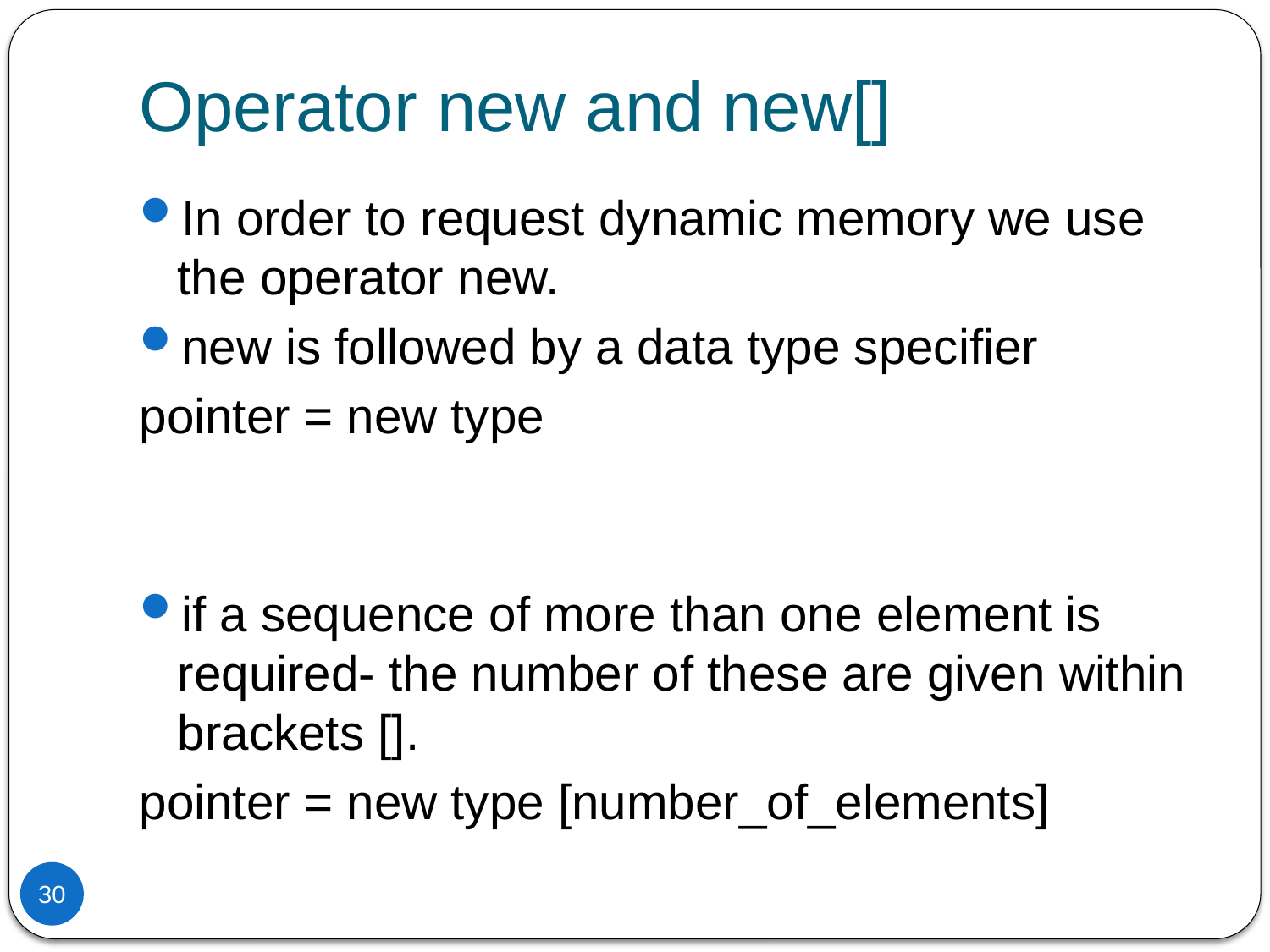

# Operator new and new[]
In order to request dynamic memory we use the operator new.
new is followed by a data type specifier
pointer = new type

if a sequence of more than one element is required- the number of these are given within brackets [].
pointer = new type [number_of_elements]

30